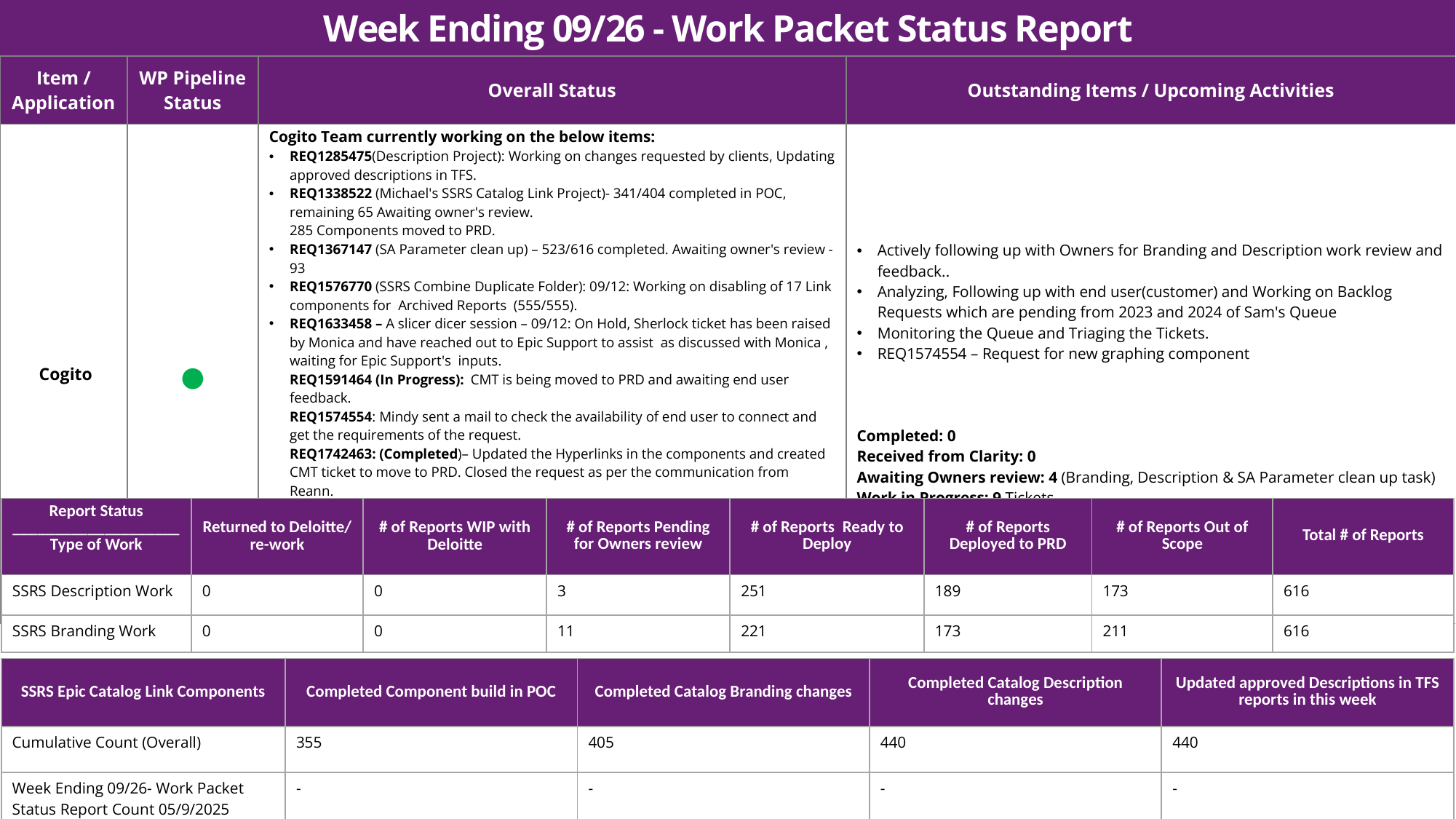

Week Ending 09/26 - Work Packet Status Report
| Item / Application | WP Pipeline Status | Overall Status | Outstanding Items / Upcoming Activities |
| --- | --- | --- | --- |
| Cogito | ● | Cogito Team currently working on the below items: REQ1285475(Description Project): Working on changes requested by clients, Updating approved descriptions in TFS. REQ1338522 (Michael's SSRS Catalog Link Project)- 341/404 completed in POC, remaining 65 Awaiting owner's review. 285 Components moved to PRD. REQ1367147 (SA Parameter clean up) – 523/616 completed. Awaiting owner's review - 93 REQ1576770 (SSRS Combine Duplicate Folder): 09/12: Working on disabling of 17 Link components for  Archived Reports  (555/555). REQ1633458 – A slicer dicer session – 09/12: On Hold, Sherlock ticket has been raised by Monica and have reached out to Epic Support to assist  as discussed with Monica , waiting for Epic Support's inputs. REQ1591464 (In Progress): CMT is being moved to PRD and awaiting end user feedback. REQ1574554: Mindy sent a mail to check the availability of end user to connect and get the requirements of the request. REQ1742463: (Completed)– Updated the Hyperlinks in the components and created CMT ticket to move to PRD. Closed the request as per the communication from Reann. | Actively following up with Owners for Branding and Description work review and feedback.. Analyzing, Following up with end user(customer) and Working on Backlog Requests which are pending from 2023 and 2024 of Sam's Queue Monitoring the Queue and Triaging the Tickets. REQ1574554 – Request for new graphing component Completed: 0 Received from Clarity: 0 Awaiting Owners review: 4 (Branding, Description & SA Parameter clean up task) Work in Progress: 9 Tickets |
| Report Status \_\_\_\_\_\_\_\_\_\_\_\_\_\_\_\_\_\_\_\_ Type of Work | Returned to Deloitte/ re-work | # of Reports WIP with Deloitte | # of Reports Pending for Owners review | # of Reports  Ready to Deploy | # of Reports Deployed to PRD | # of Reports Out of Scope | Total # of Reports |
| --- | --- | --- | --- | --- | --- | --- | --- |
| SSRS Description Work | 0 | 0 | 3 | 251 | 189 | 173 | 616 |
| SSRS Branding Work | 0 | 0 | 11 | 221 | 173 | 211 | 616 |
| SSRS Epic Catalog Link Components | Completed Component build in POC | Completed Catalog Branding changes | Completed Catalog Description changes | Updated approved Descriptions in TFS reports in this week |
| --- | --- | --- | --- | --- |
| Cumulative Count (Overall) | 355 | 405 | 440 | 440 |
| Week Ending 09/26- Work Packet Status Report Count 05/9/2025 | - | - | - | - |